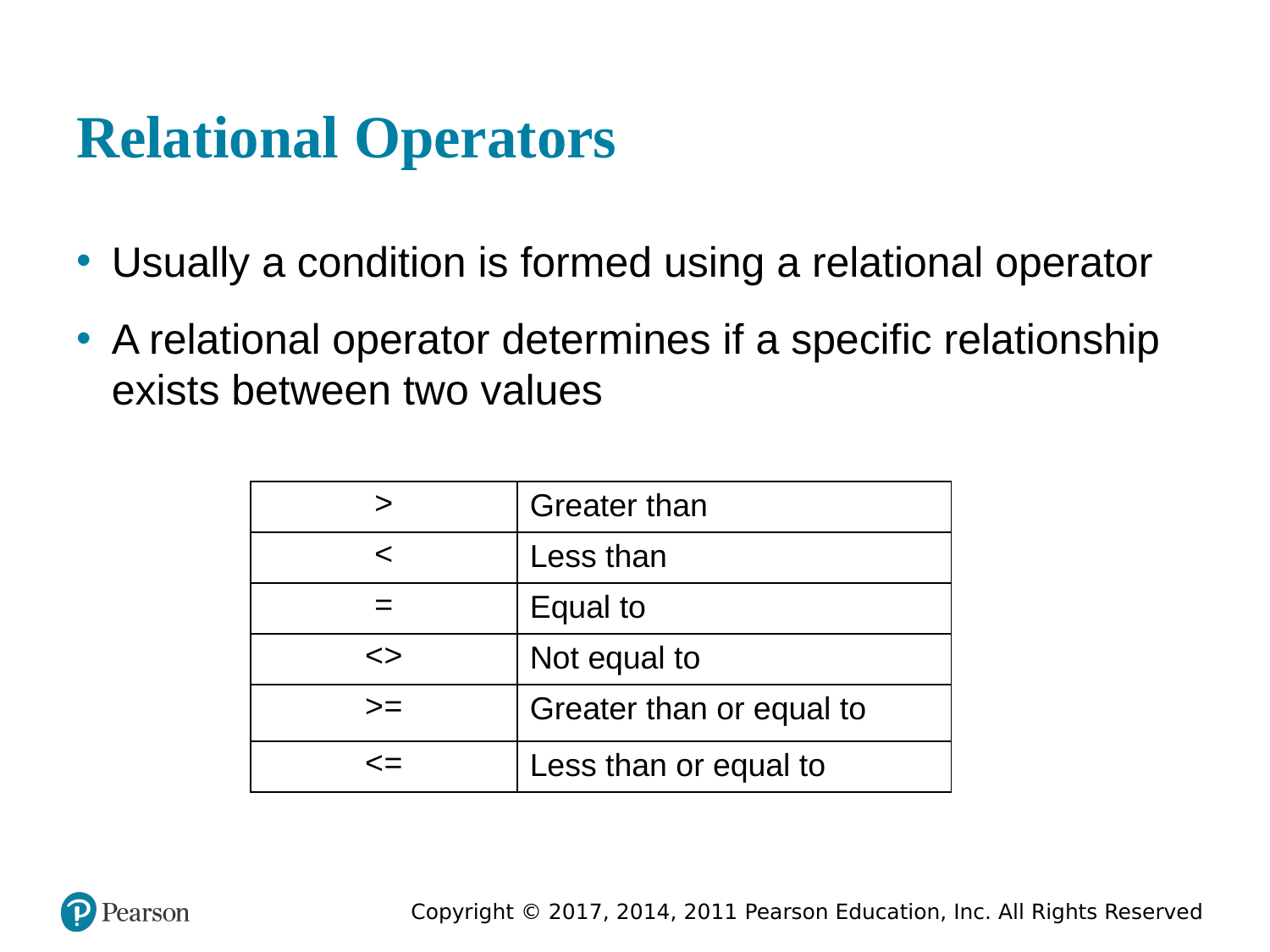

# Relational Operators
Usually a condition is formed using a relational operator
A relational operator determines if a specific relationship exists between two values
| > | Greater than |
| --- | --- |
| < | Less than |
| = | Equal to |
| <> | Not equal to |
| >= | Greater than or equal to |
| <= | Less than or equal to |